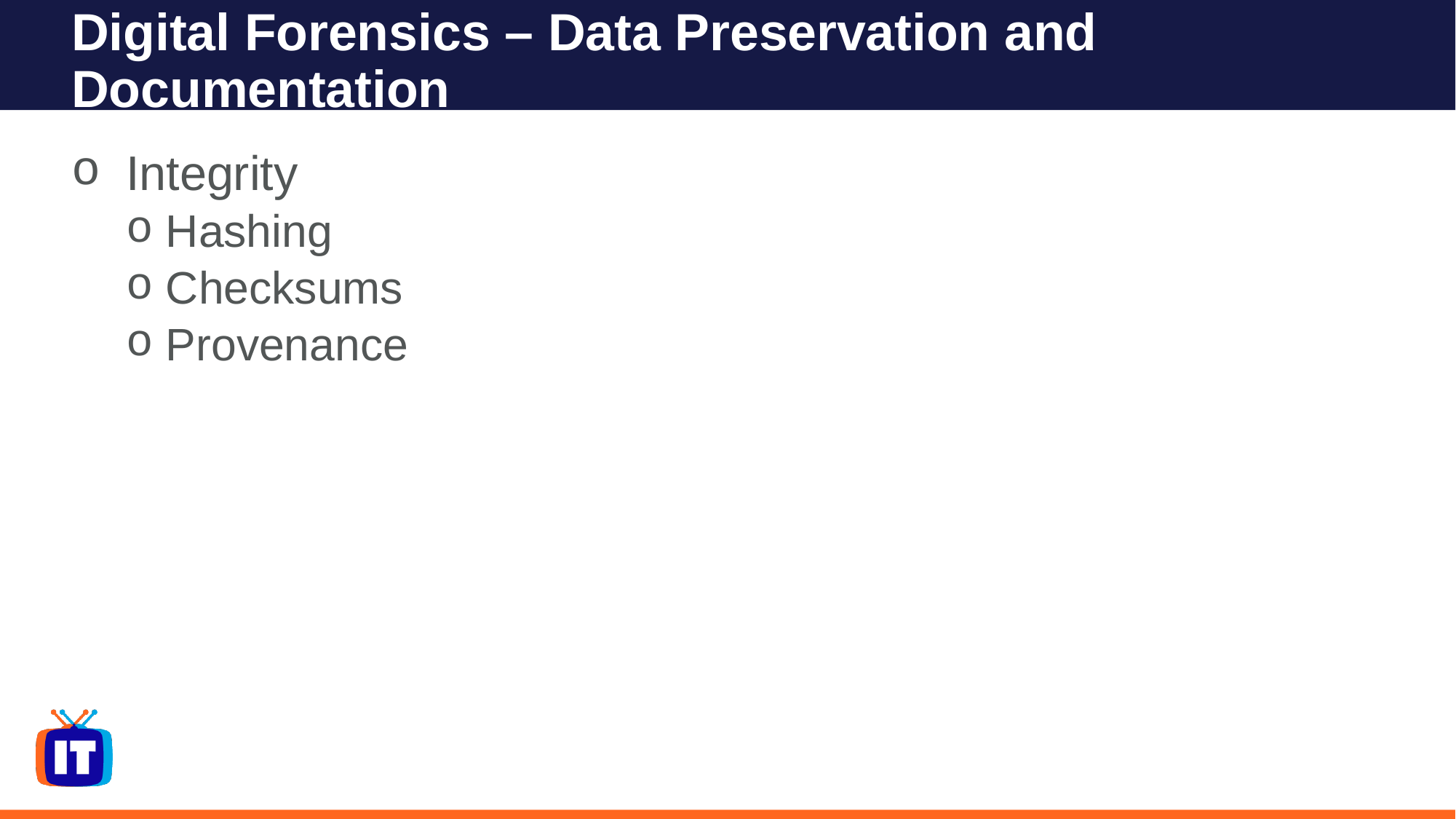

Digital Forensics – Data Preservation and Documentation
 Integrity
 Hashing
 Checksums
 Provenance